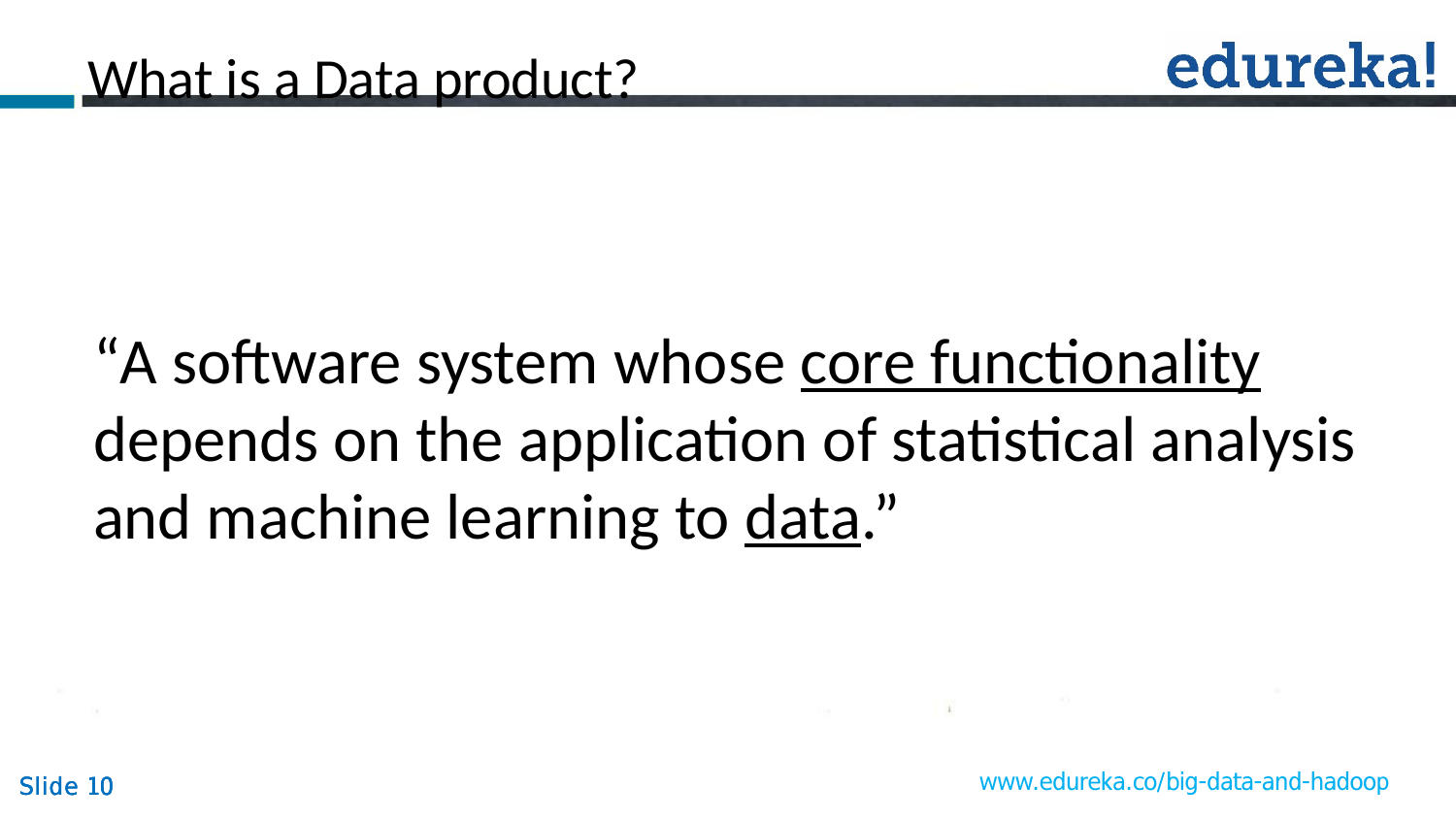

What is a Data product?
“A software system whose core functionality depends on the application of statistical analysis and machine learning to data.”